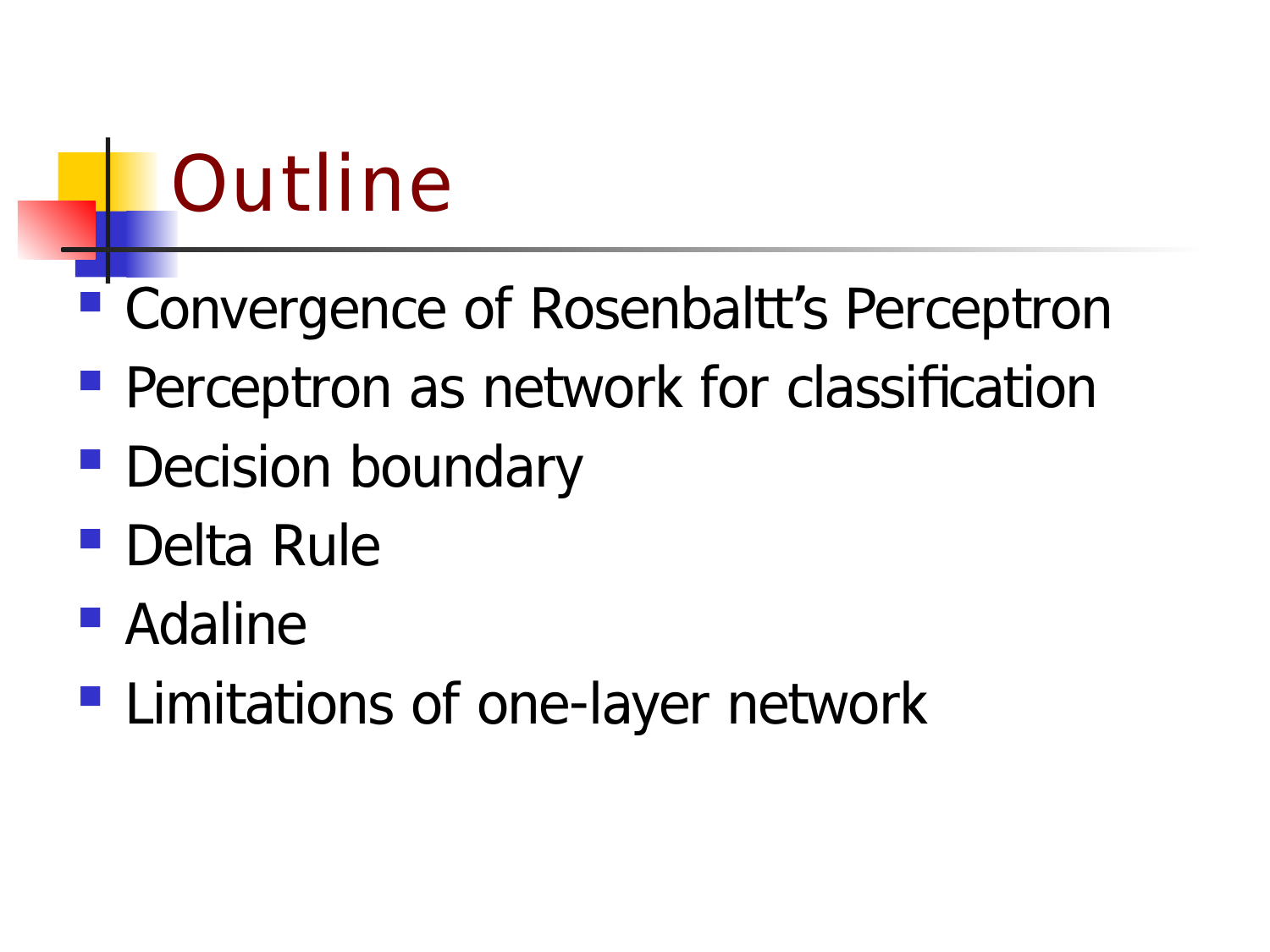

# Outline
Convergence of Rosenbaltt’s Perceptron
Perceptron as network for classification
Decision boundary
Delta Rule
Adaline
Limitations of one-layer network